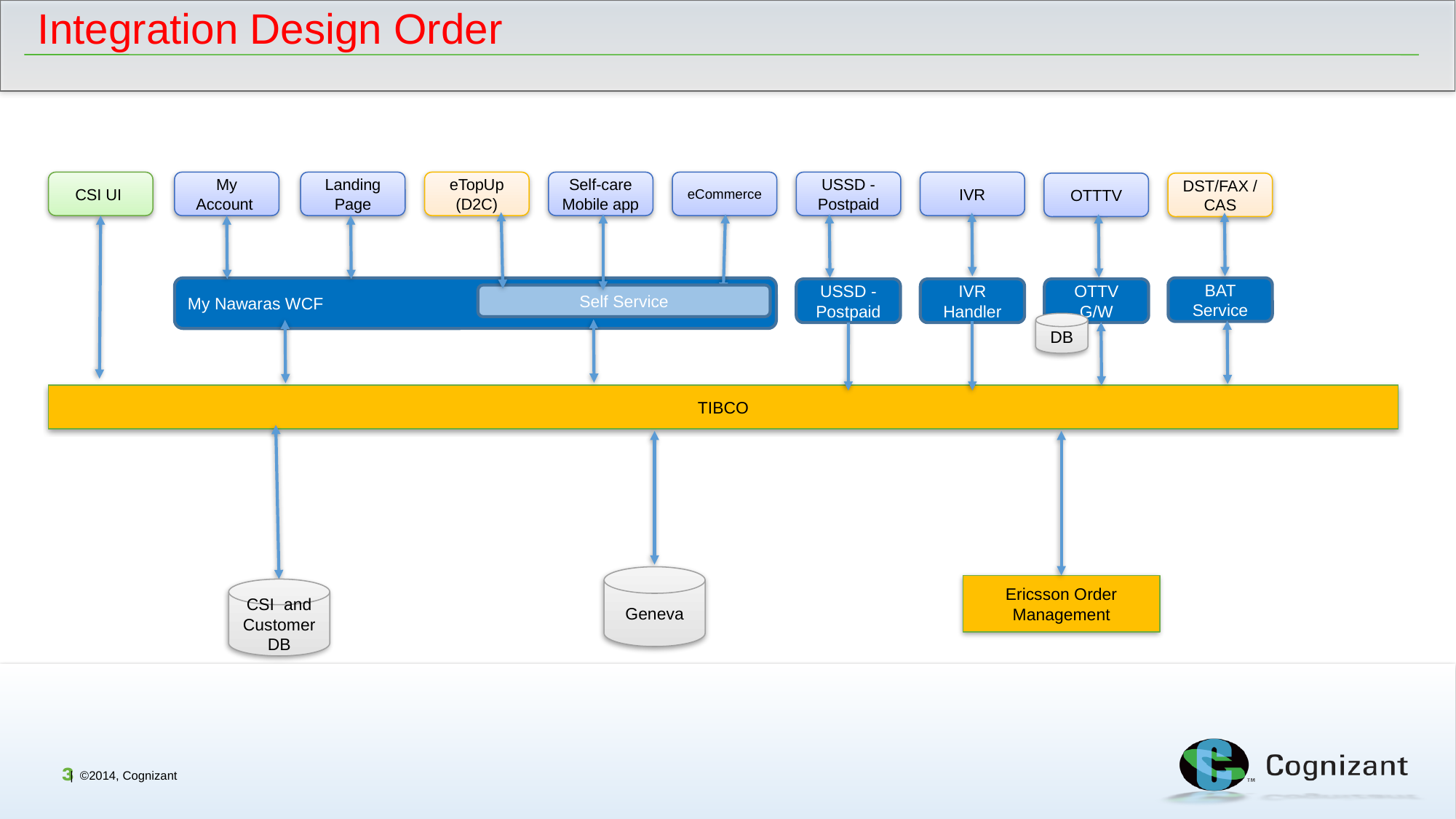

Integration Design Order
CSI UI
My Account
Landing Page
eTopUp (D2C)
Self-care Mobile app
eCommerce
USSD -Postpaid
IVR
DST/FAX / CAS
OTTTV
My Nawaras WCF
BAT
Service
USSD -Postpaid
IVR Handler
OTTV G/W
Self Service
DB
TIBCO
CSI  and Customer DB
Ericsson Order Management
Geneva